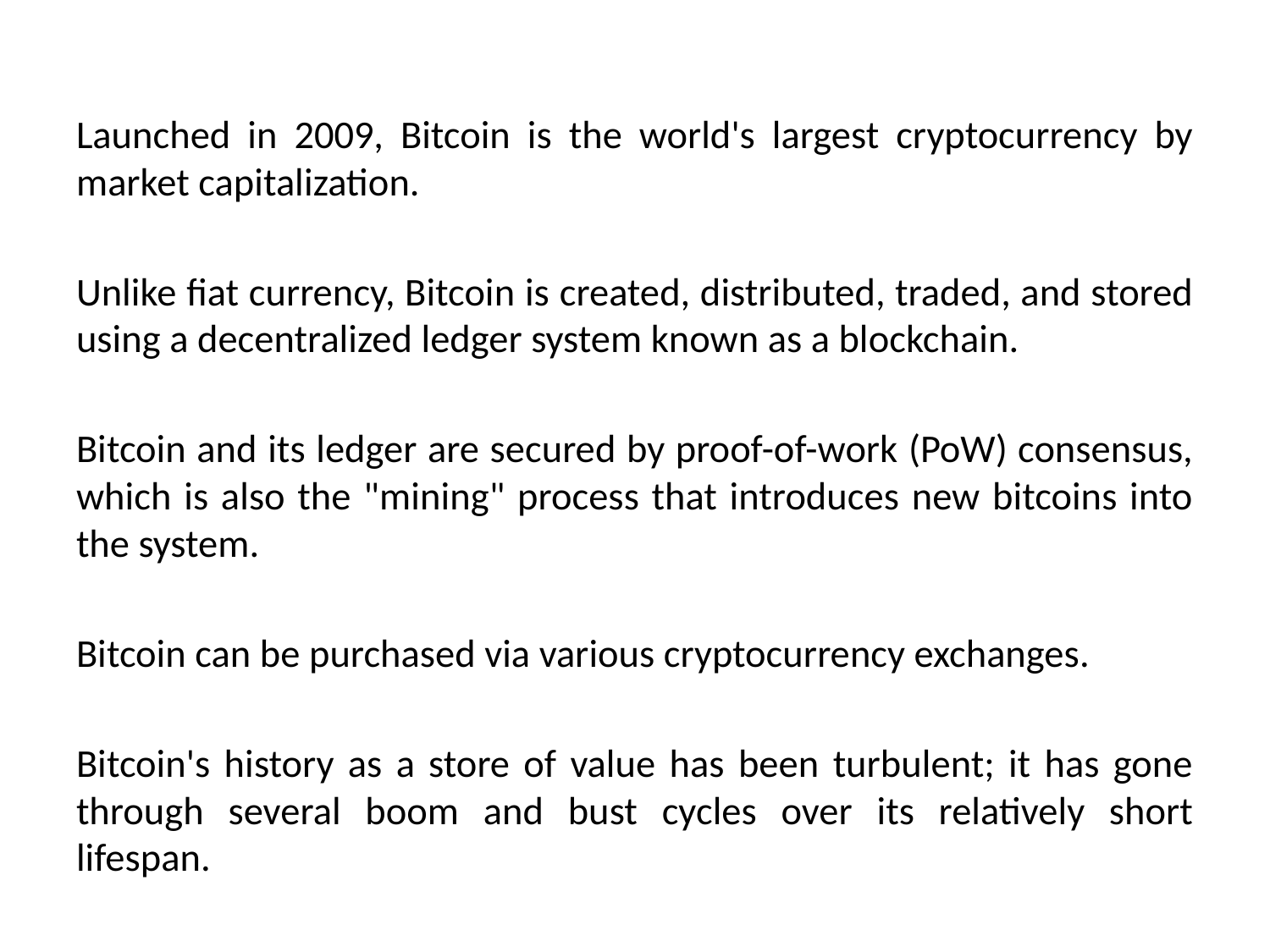

Launched in 2009, Bitcoin is the world's largest cryptocurrency by market capitalization.

Unlike fiat currency, Bitcoin is created, distributed, traded, and stored using a decentralized ledger system known as a blockchain.

Bitcoin and its ledger are secured by proof-of-work (PoW) consensus, which is also the "mining" process that introduces new bitcoins into the system.

Bitcoin can be purchased via various cryptocurrency exchanges.

Bitcoin's history as a store of value has been turbulent; it has gone through several boom and bust cycles over its relatively short lifespan.